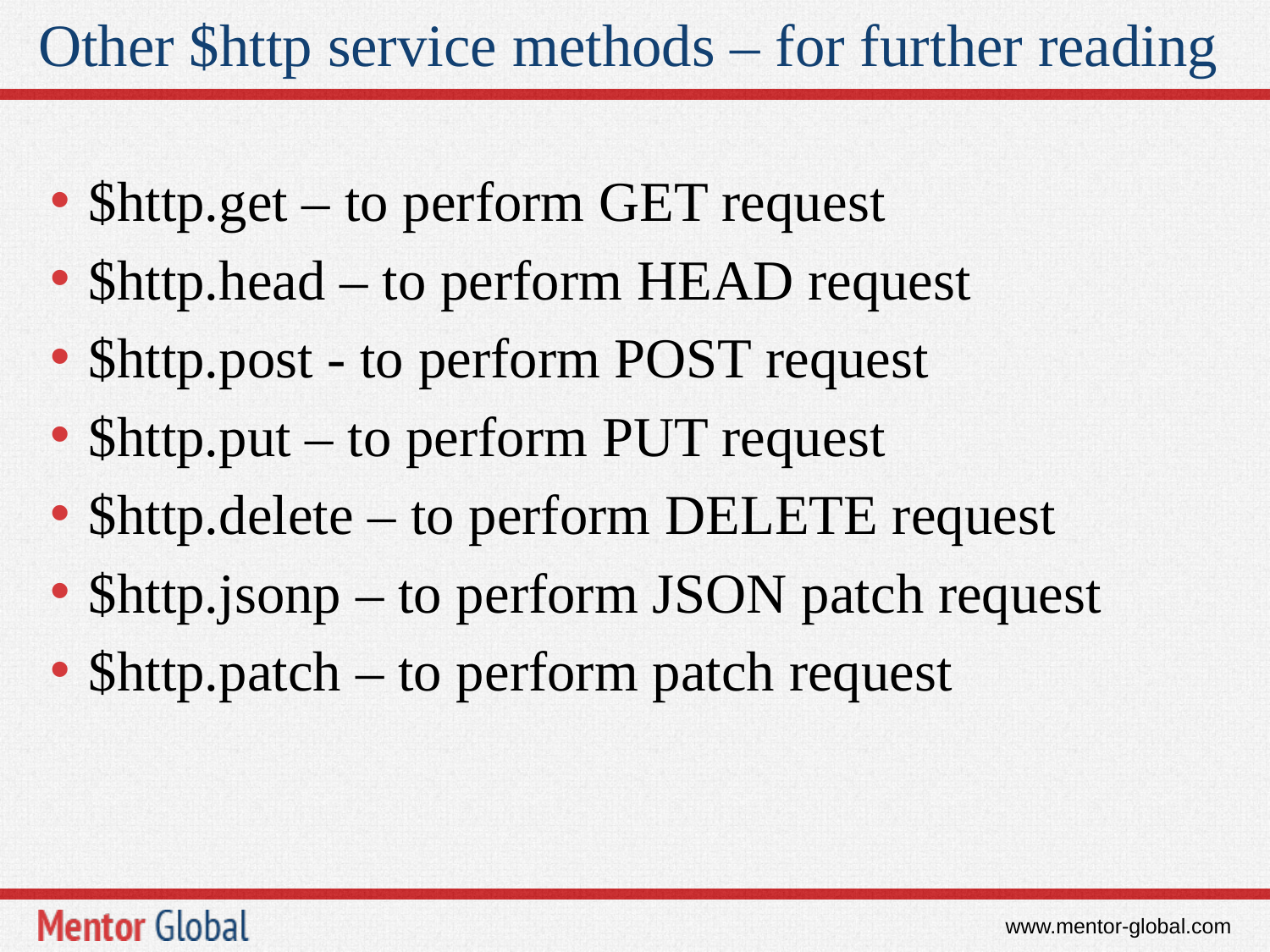

# Other $http service methods – for further reading
$http.get – to perform GET request
$http.head – to perform HEAD request
$http.post - to perform POST request
$http.put – to perform PUT request
$http.delete – to perform DELETE request
$http.jsonp – to perform JSON patch request
$http.patch – to perform patch request